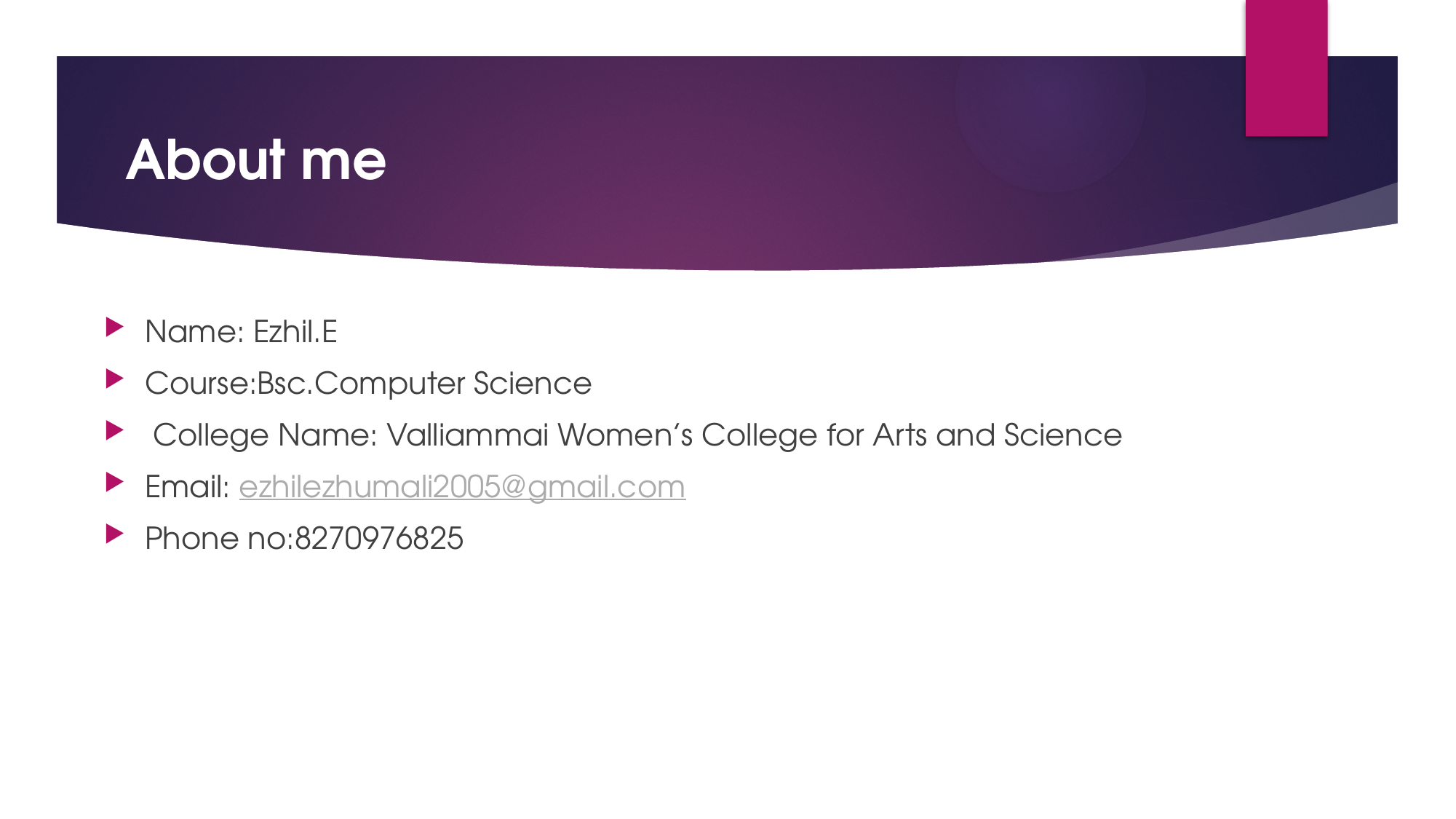

# About me
Name: Ezhil.E
Course:Bsc.Computer Science
 College Name: Valliammai Women’s College for Arts and Science
Email: ezhilezhumali2005@gmail.com
Phone no:8270976825